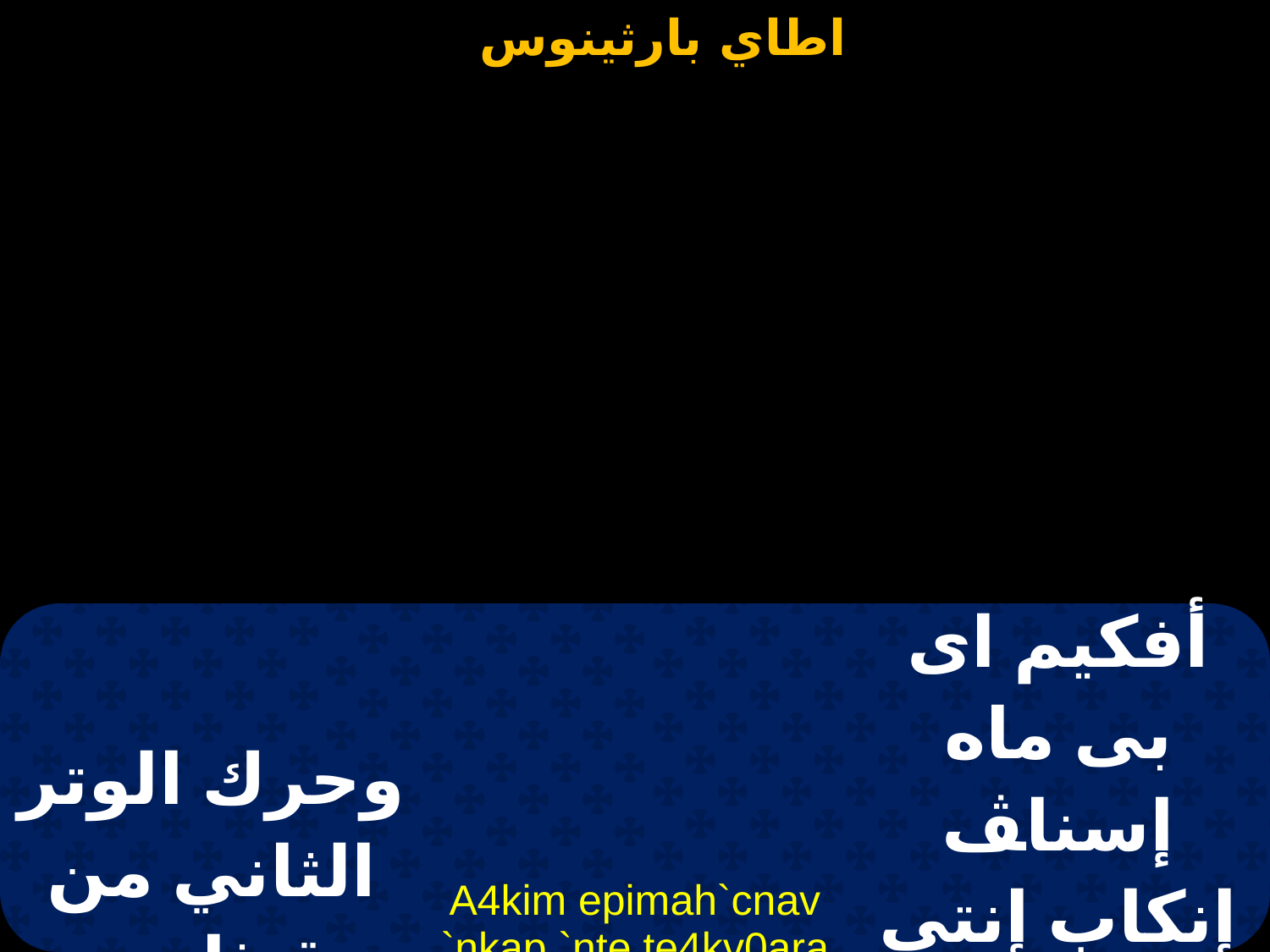

| وحرك الوتر الثاني من قيثارته صارخا قائلا | A4kim epimah`cnav `nkap `nte te4kv0ara e4w2 ebol e4gw `mmoc | أفكيم اى بى ماه إسناﭫ إنكاب إنتى تيف كيثارا إفؤش إﭭول إفجو إموس |
| --- | --- | --- |